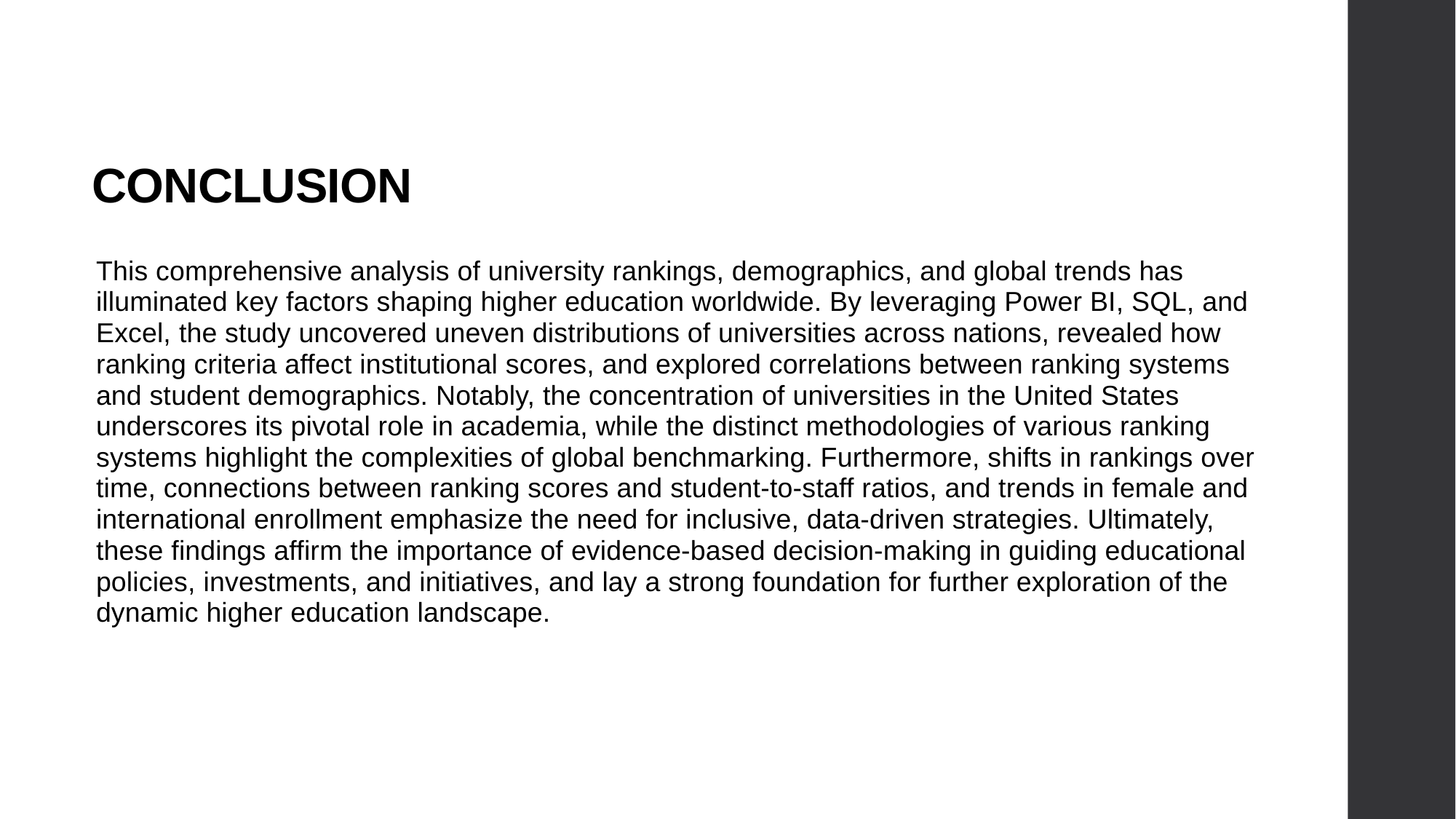

# CONCLUSION
This comprehensive analysis of university rankings, demographics, and global trends has illuminated key factors shaping higher education worldwide. By leveraging Power BI, SQL, and Excel, the study uncovered uneven distributions of universities across nations, revealed how ranking criteria affect institutional scores, and explored correlations between ranking systems and student demographics. Notably, the concentration of universities in the United States underscores its pivotal role in academia, while the distinct methodologies of various ranking systems highlight the complexities of global benchmarking. Furthermore, shifts in rankings over time, connections between ranking scores and student-to-staff ratios, and trends in female and international enrollment emphasize the need for inclusive, data-driven strategies. Ultimately, these findings affirm the importance of evidence-based decision-making in guiding educational policies, investments, and initiatives, and lay a strong foundation for further exploration of the dynamic higher education landscape.